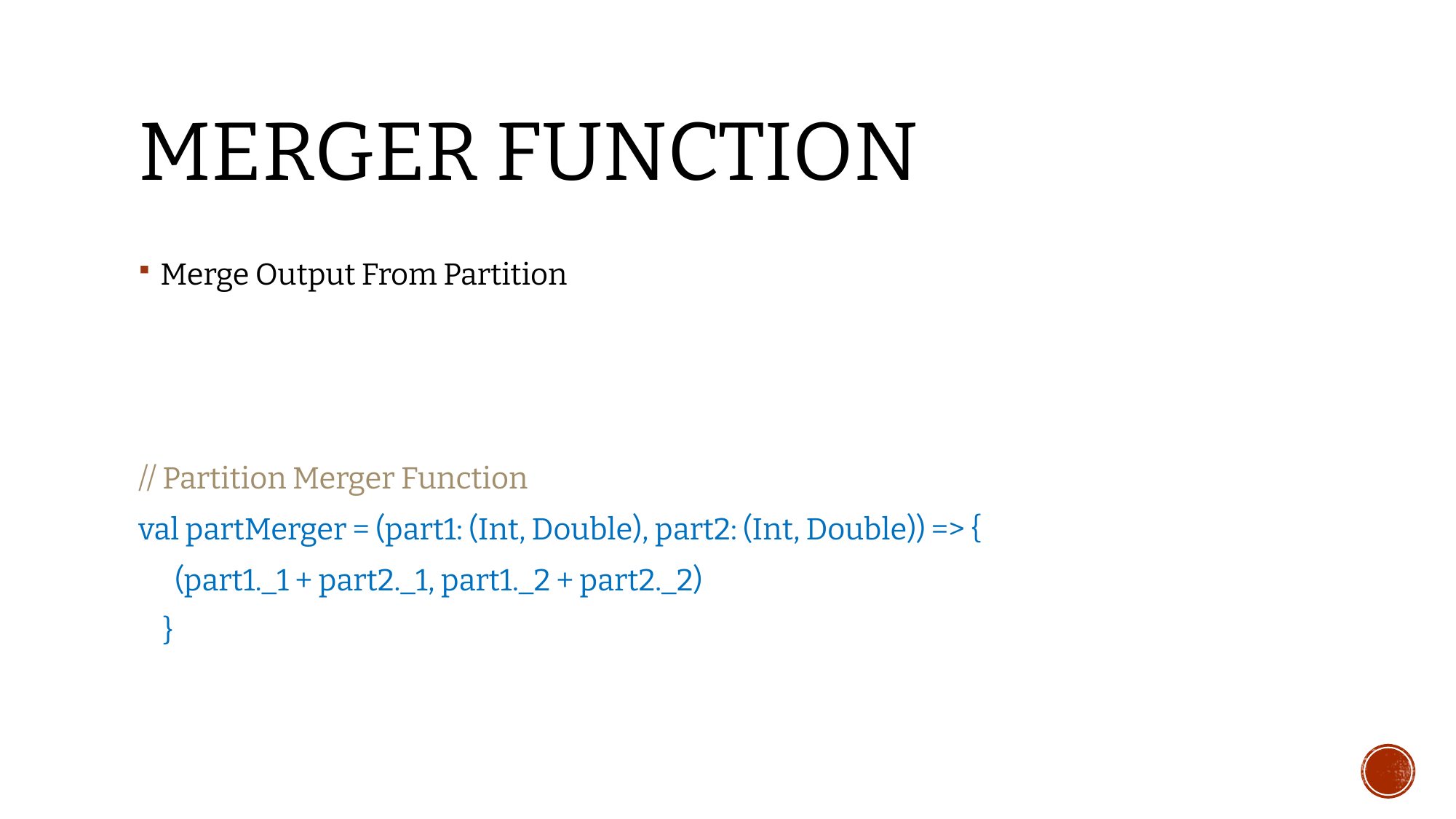

# Merger Function
Merge Output From Partition

// Partition Merger Function
val partMerger = (part1: (Int, Double), part2: (Int, Double)) => {
      (part1._1 + part2._1, part1._2 + part2._2)
    }